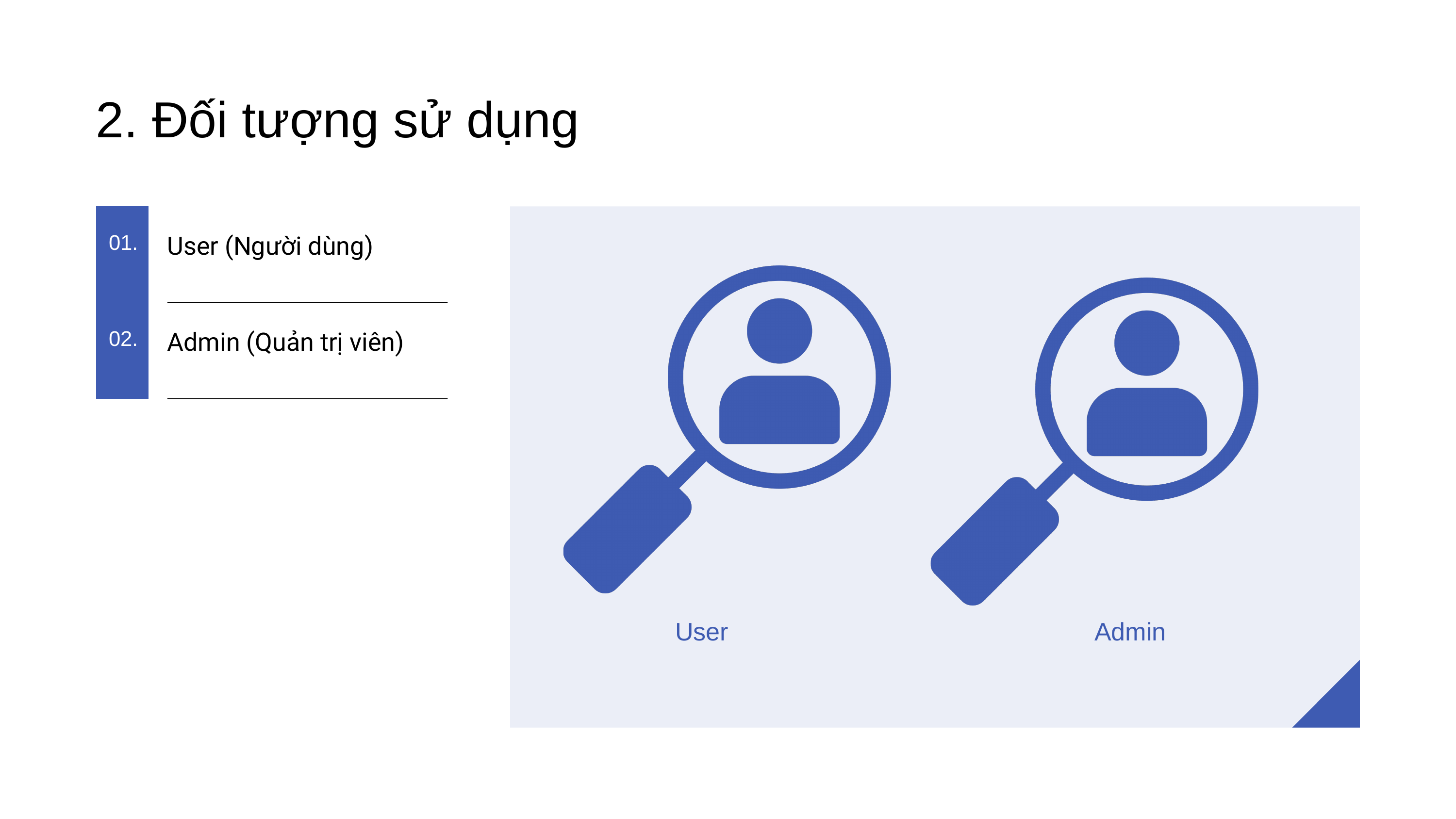

2. Đối tượng sử dụng

01.
User (Người dùng)

02.
Admin (Quản trị viên)

User
Admin